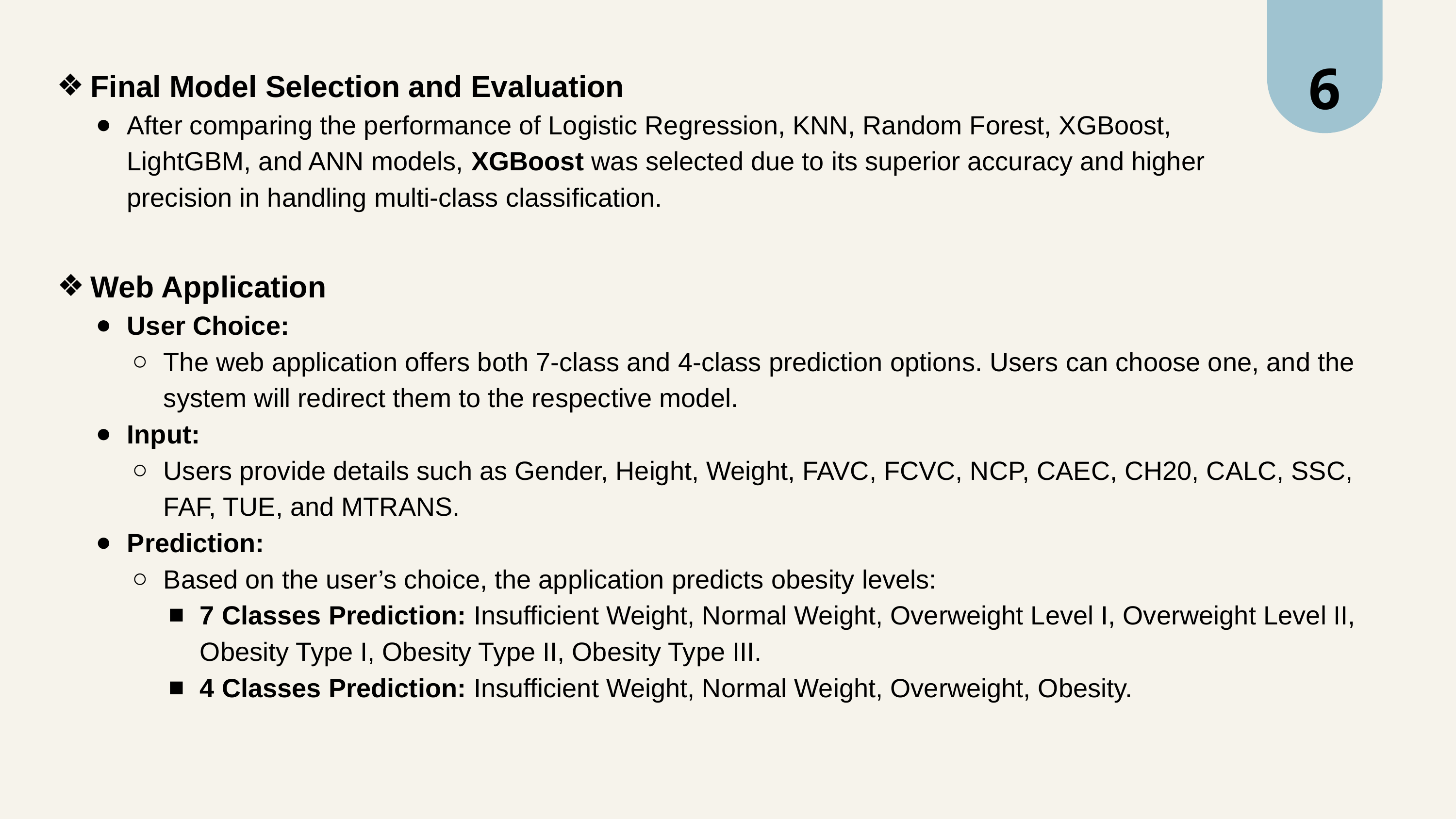

6
Final Model Selection and Evaluation
After comparing the performance of Logistic Regression, KNN, Random Forest, XGBoost, LightGBM, and ANN models, XGBoost was selected due to its superior accuracy and higher precision in handling multi-class classification.
Web Application
User Choice:
The web application offers both 7-class and 4-class prediction options. Users can choose one, and the system will redirect them to the respective model.
Input:
Users provide details such as Gender, Height, Weight, FAVC, FCVC, NCP, CAEC, CH20, CALC, SSC, FAF, TUE, and MTRANS.
Prediction:
Based on the user’s choice, the application predicts obesity levels:
7 Classes Prediction: Insufficient Weight, Normal Weight, Overweight Level I, Overweight Level II, Obesity Type I, Obesity Type II, Obesity Type III.
4 Classes Prediction: Insufficient Weight, Normal Weight, Overweight, Obesity.